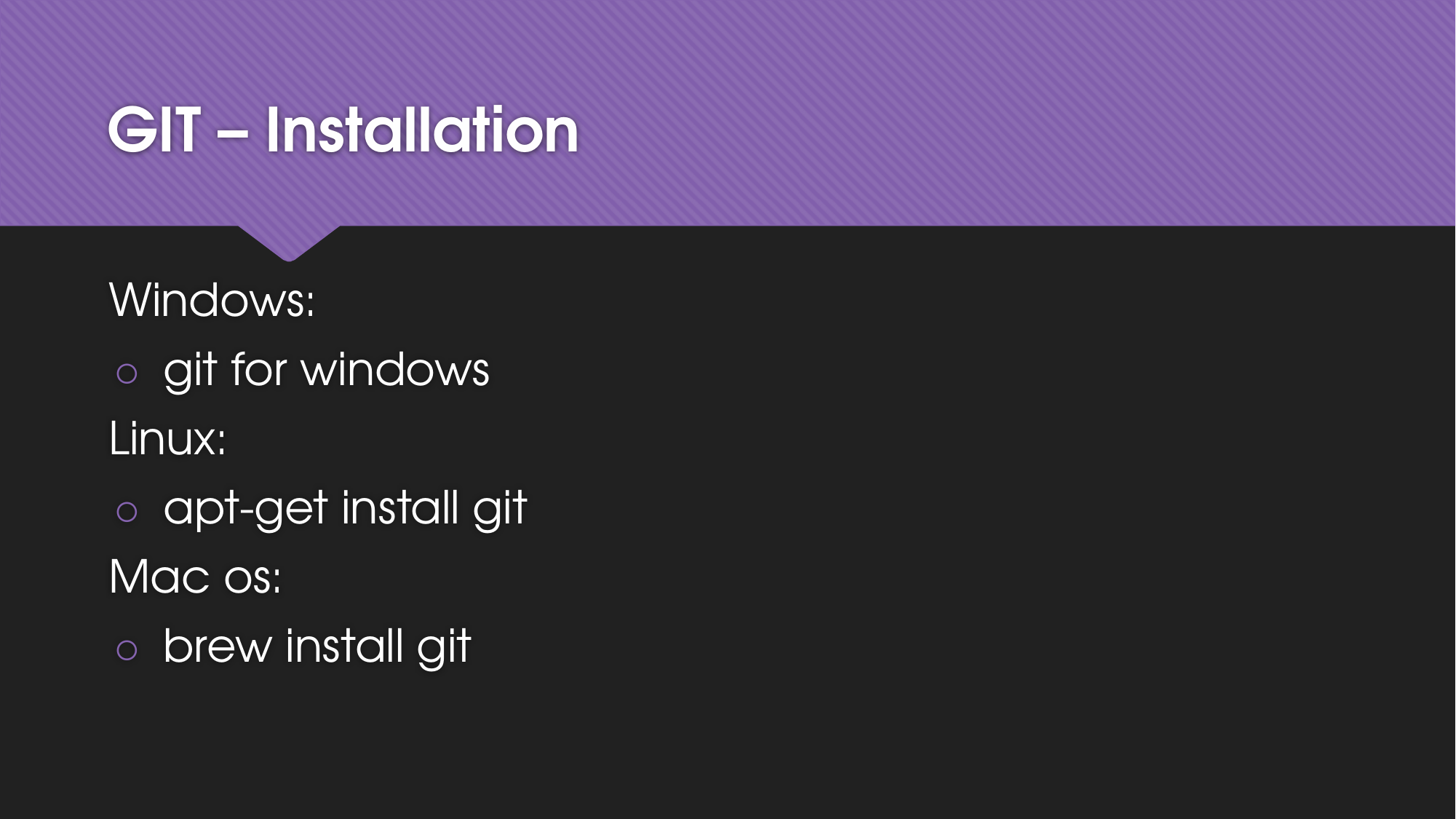

# GIT – Installation
Windows:
git for windows
Linux:
apt-get install git
Mac os:
brew install git